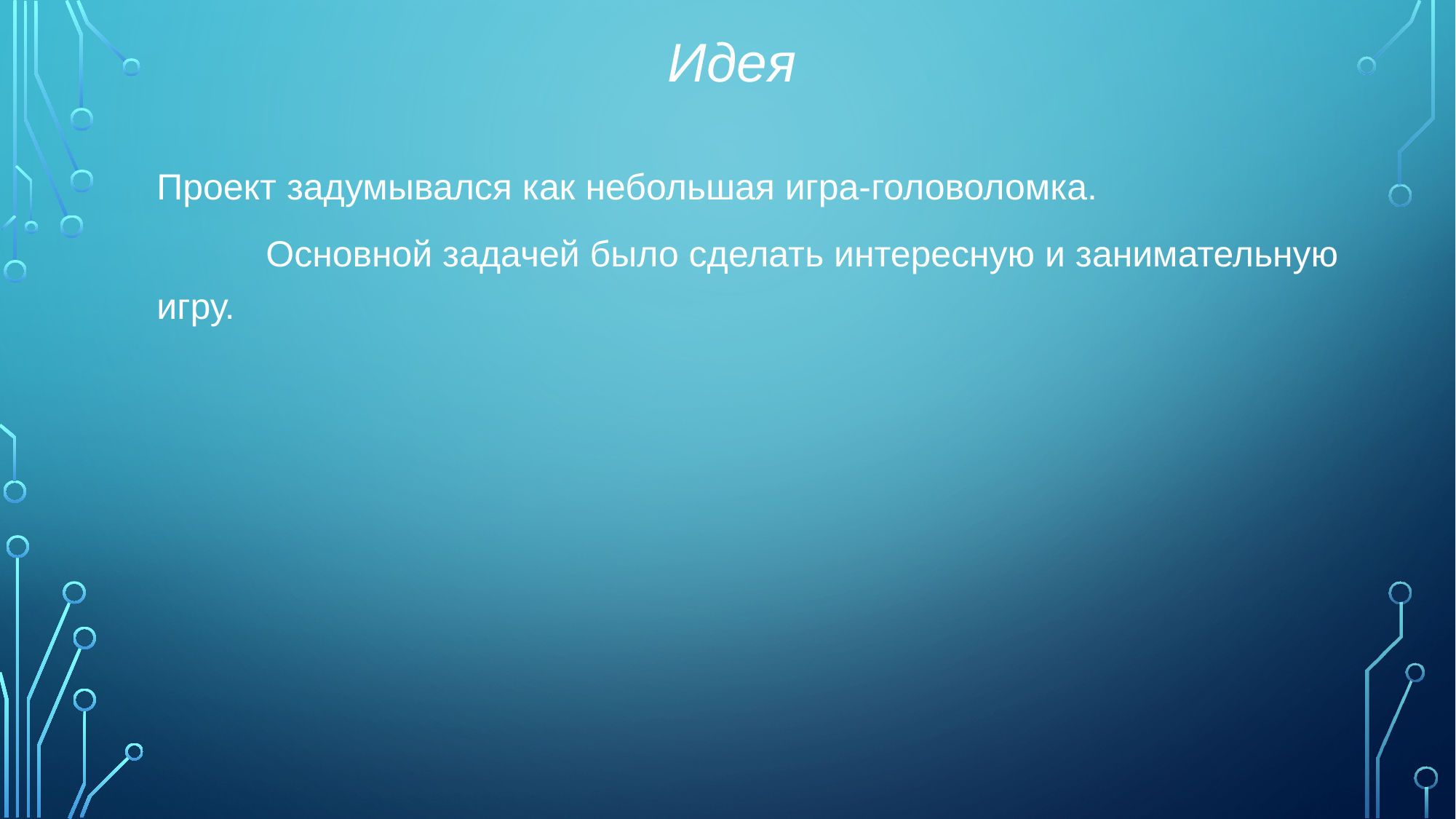

Идея
Проект задумывался как небольшая игра-головоломка.
	Основной задачей было сделать интересную и занимательную игру.